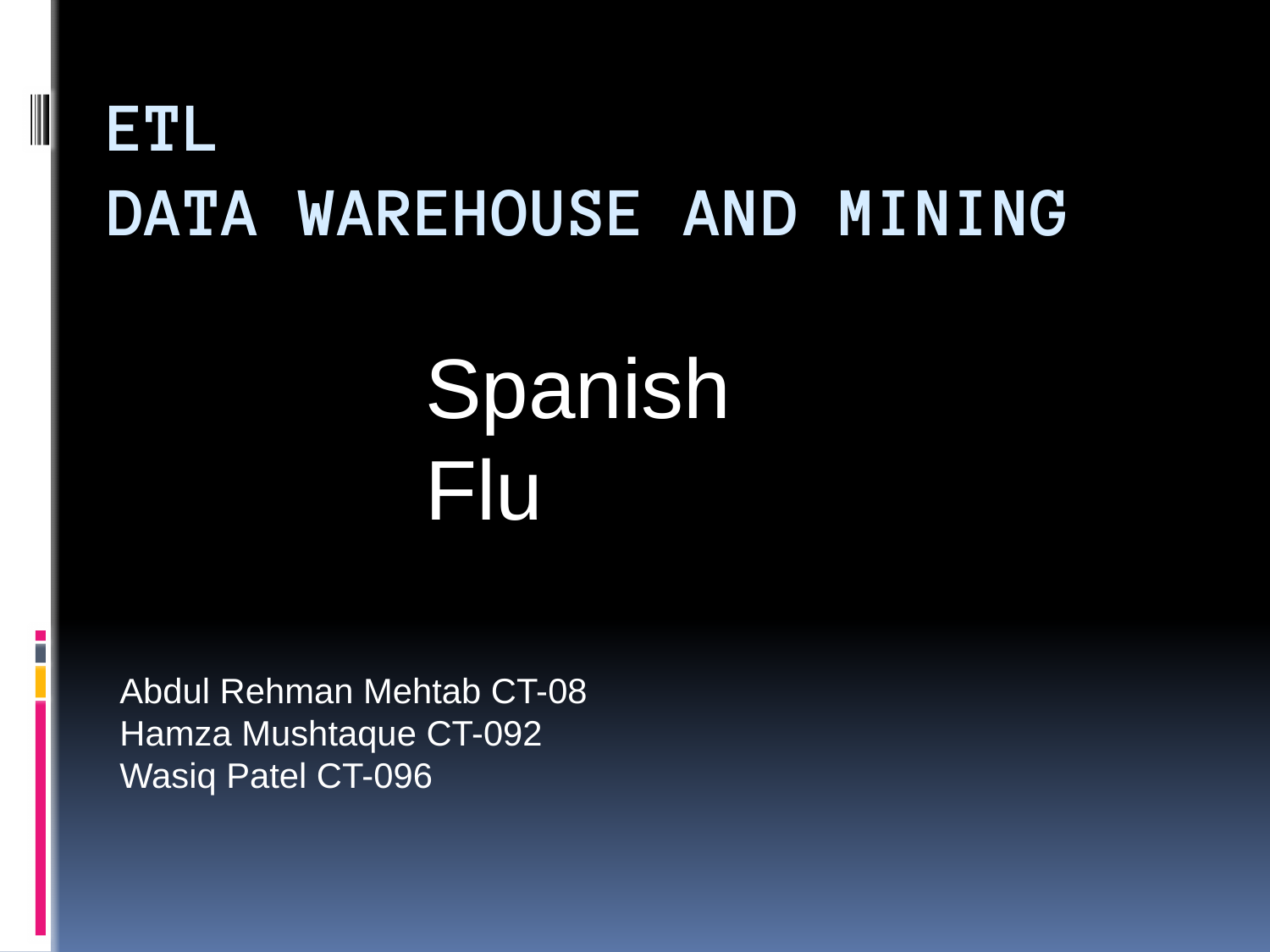

# ETL Data Warehouse and Mining
Spanish Flu
Abdul Rehman Mehtab CT-08
Hamza Mushtaque CT-092
Wasiq Patel CT-096